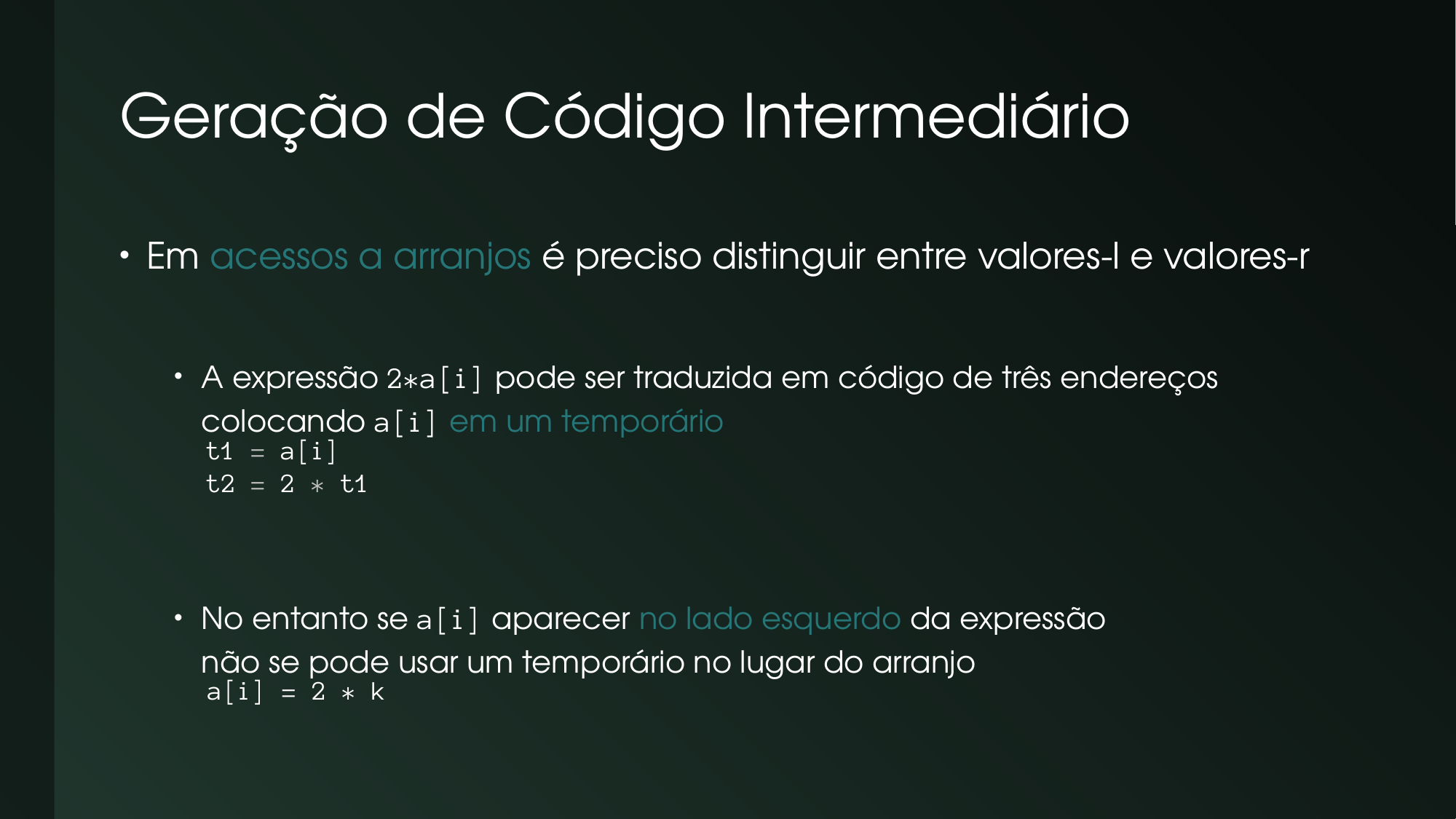

# Geração de Código Intermediário
Em acessos a arranjos é preciso distinguir entre valores-l e valores-r

A expressão 2*a[i] pode ser traduzida em código de três endereços
colocando a[i] em um temporário

No entanto se a[i] aparecer no lado esquerdo da expressão
não se pode usar um temporário no lugar do arranjo
t1 = a[i]
t2 = 2 * t1
a[i] = 2 * k